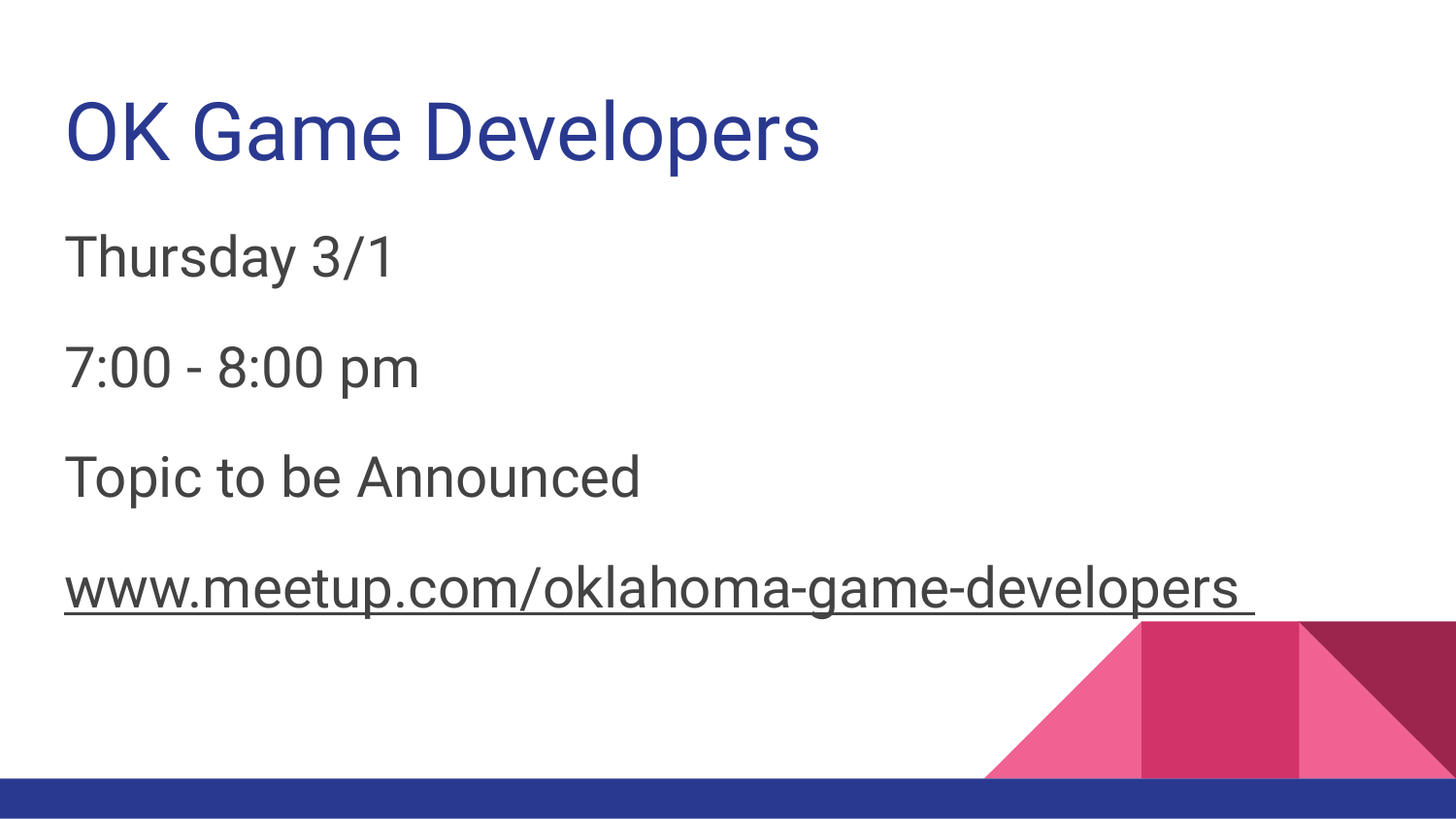

# OK Game Developers
Thursday 3/1
7:00 - 8:00 pm
Topic to be Announced
www.meetup.com/oklahoma-game-developers